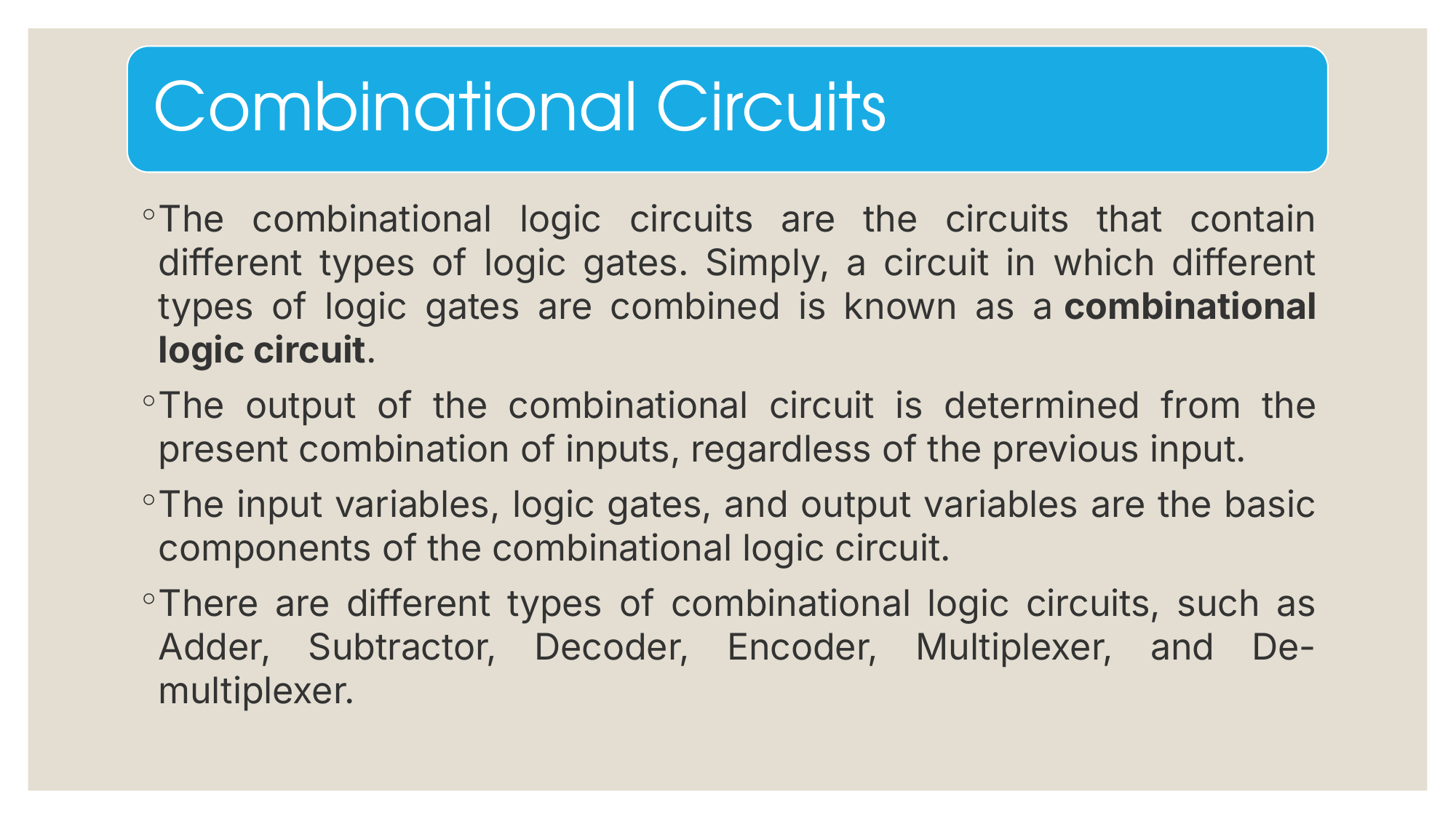

Combinational Circuits
The combinational logic circuits are the circuits that contain different types of logic gates. Simply, a circuit in which different types of logic gates are combined is known as a combinational logic circuit.
The output of the combinational circuit is determined from the present combination of inputs, regardless of the previous input.
The input variables, logic gates, and output variables are the basic components of the combinational logic circuit.
There are different types of combinational logic circuits, such as Adder, Subtractor, Decoder, Encoder, Multiplexer, and De-multiplexer.